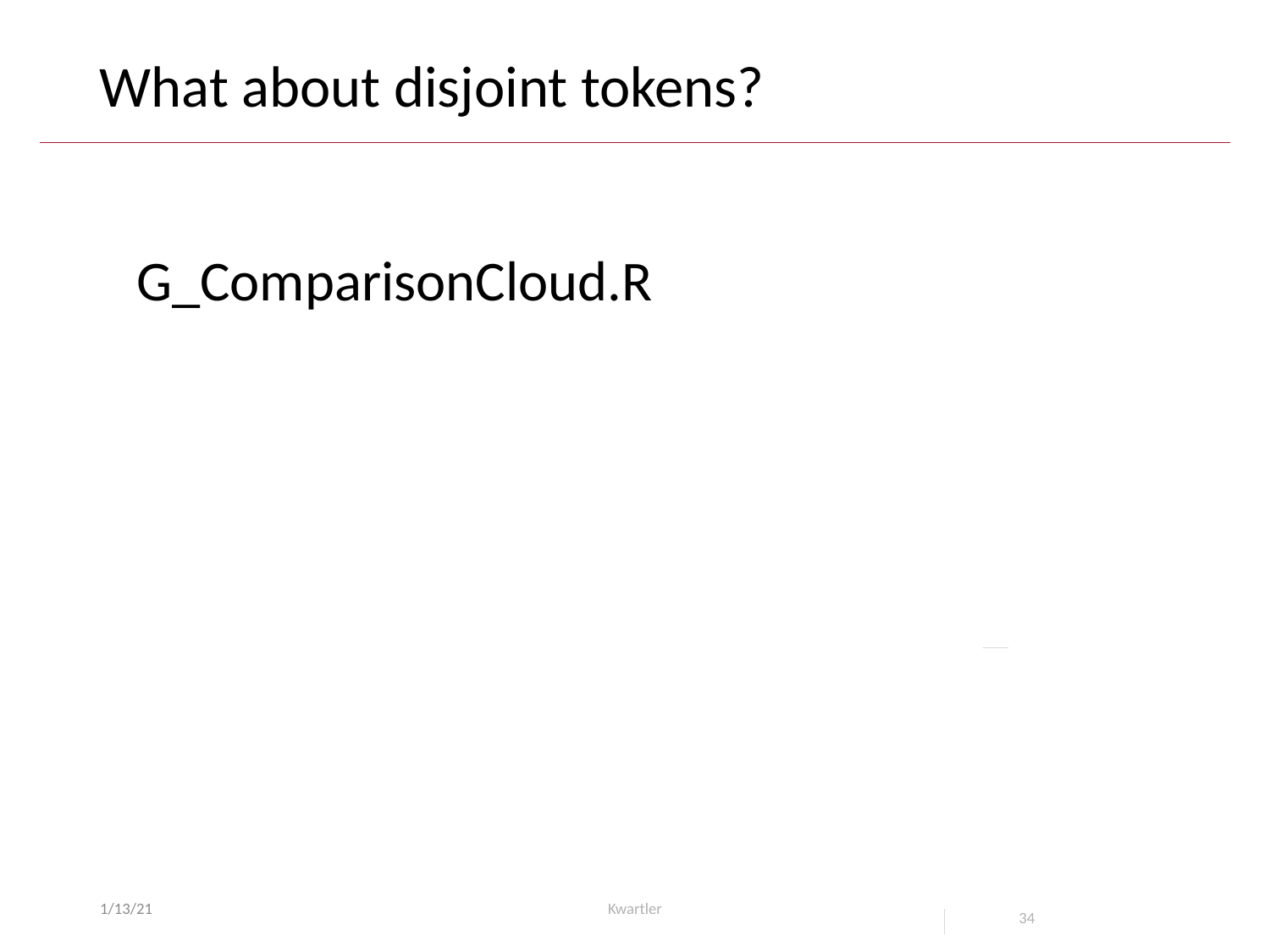

# What about disjoint tokens?
G_ComparisonCloud.R
1/13/21
Kwartler
34